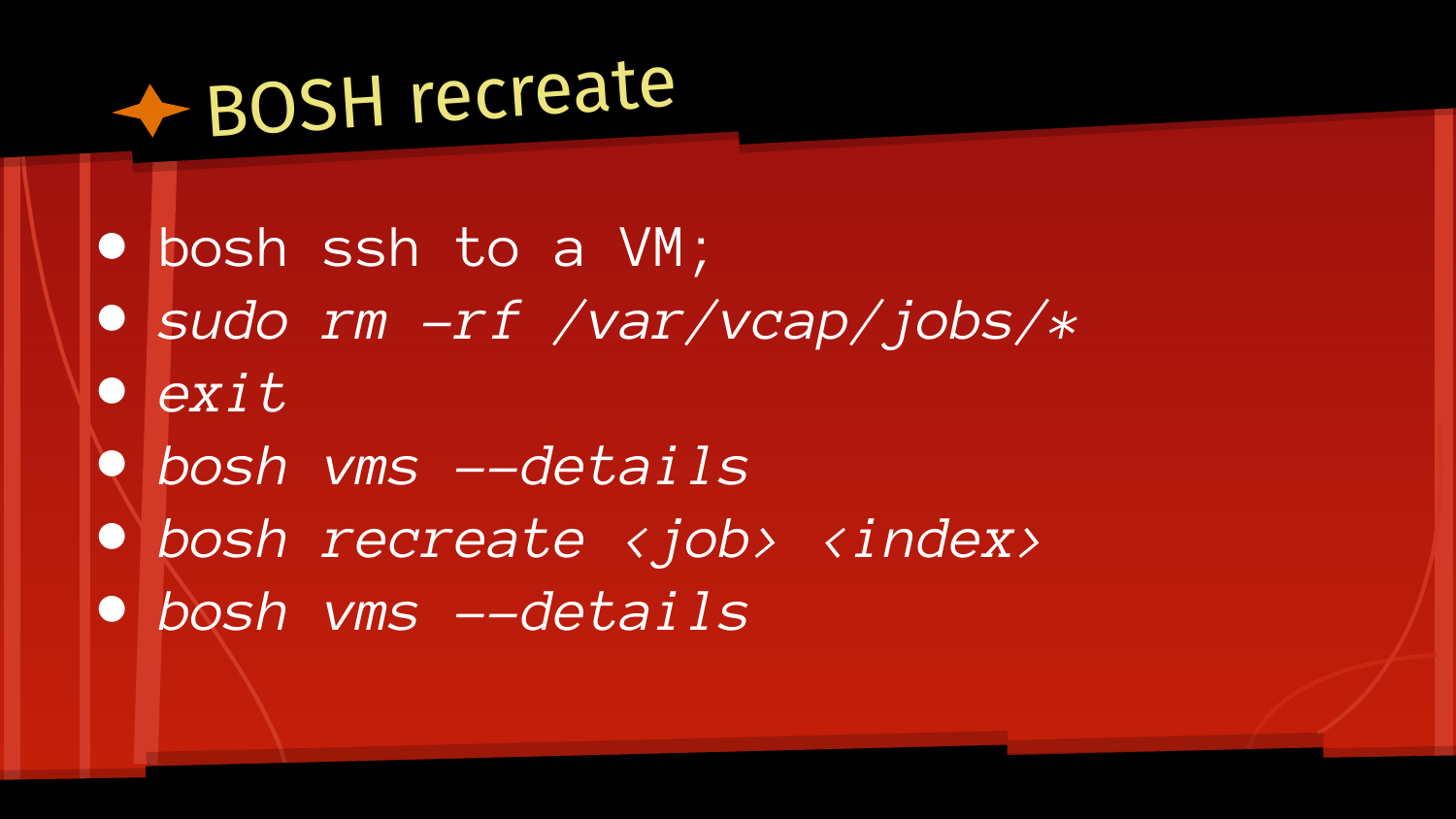

# BOSH recreate
bosh ssh to a VM;
sudo rm -rf /var/vcap/jobs/*
exit
bosh vms --details
bosh recreate <job> <index>
bosh vms --details